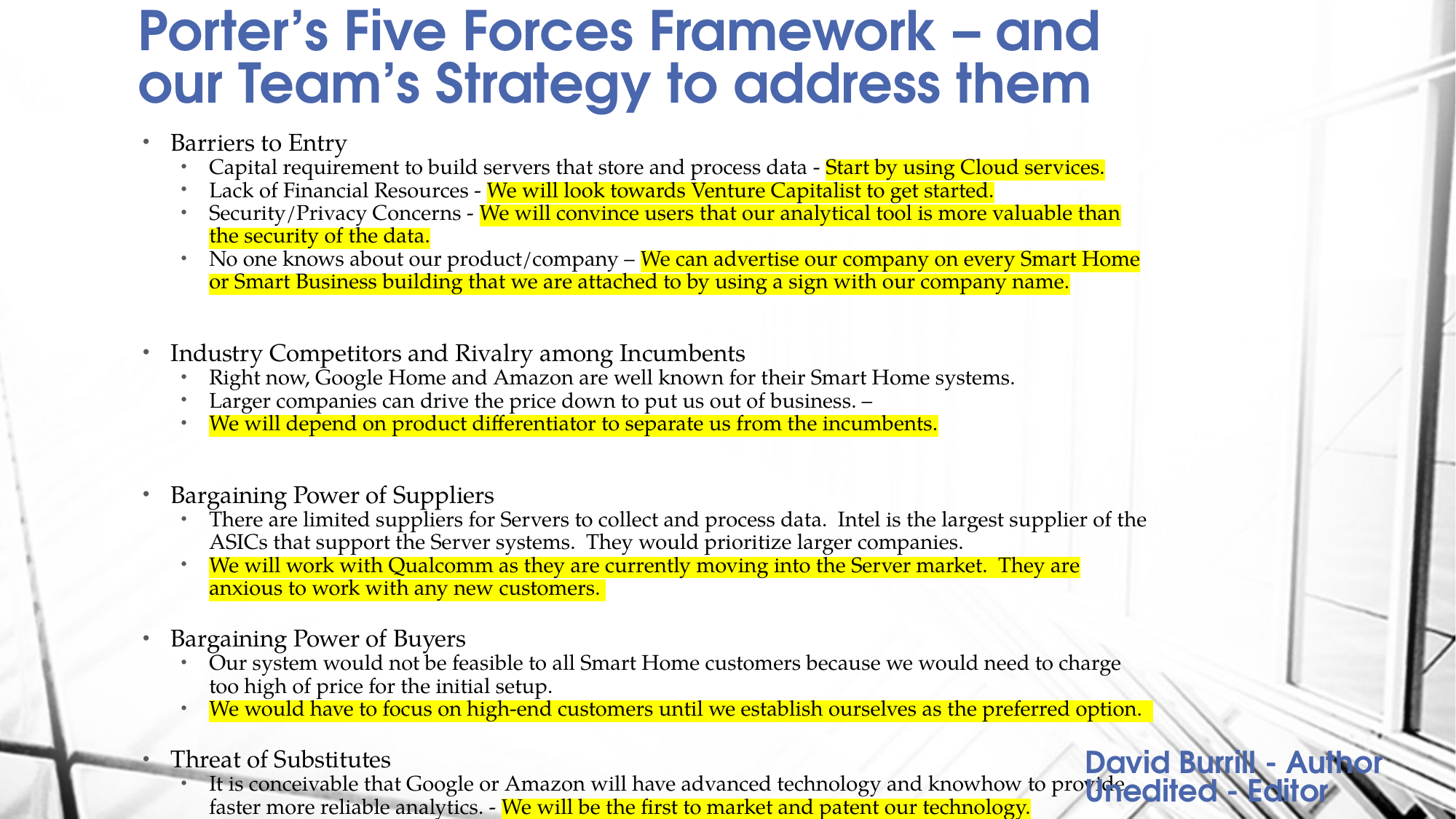

# Porter’s Five Forces Framework – and our Team’s Strategy to address them
Barriers to Entry
Capital requirement to build servers that store and process data - Start by using Cloud services.
Lack of Financial Resources - We will look towards Venture Capitalist to get started.
Security/Privacy Concerns - We will convince users that our analytical tool is more valuable than the security of the data.
No one knows about our product/company – We can advertise our company on every Smart Home or Smart Business building that we are attached to by using a sign with our company name.

Industry Competitors and Rivalry among Incumbents
Right now, Google Home and Amazon are well known for their Smart Home systems.
Larger companies can drive the price down to put us out of business. –
We will depend on product differentiator to separate us from the incumbents.

Bargaining Power of Suppliers
There are limited suppliers for Servers to collect and process data.  Intel is the largest supplier of the ASICs that support the Server systems.  They would prioritize larger companies.
We will work with Qualcomm as they are currently moving into the Server market.  They are anxious to work with any new customers.

Bargaining Power of Buyers
Our system would not be feasible to all Smart Home customers because we would need to charge too high of price for the initial setup.
We would have to focus on high-end customers until we establish ourselves as the preferred option.

Threat of Substitutes
It is conceivable that Google or Amazon will have advanced technology and knowhow to provide faster more reliable analytics. - We will be the first to market and patent our technology.

David Burrill - Author
Unedited - Editor